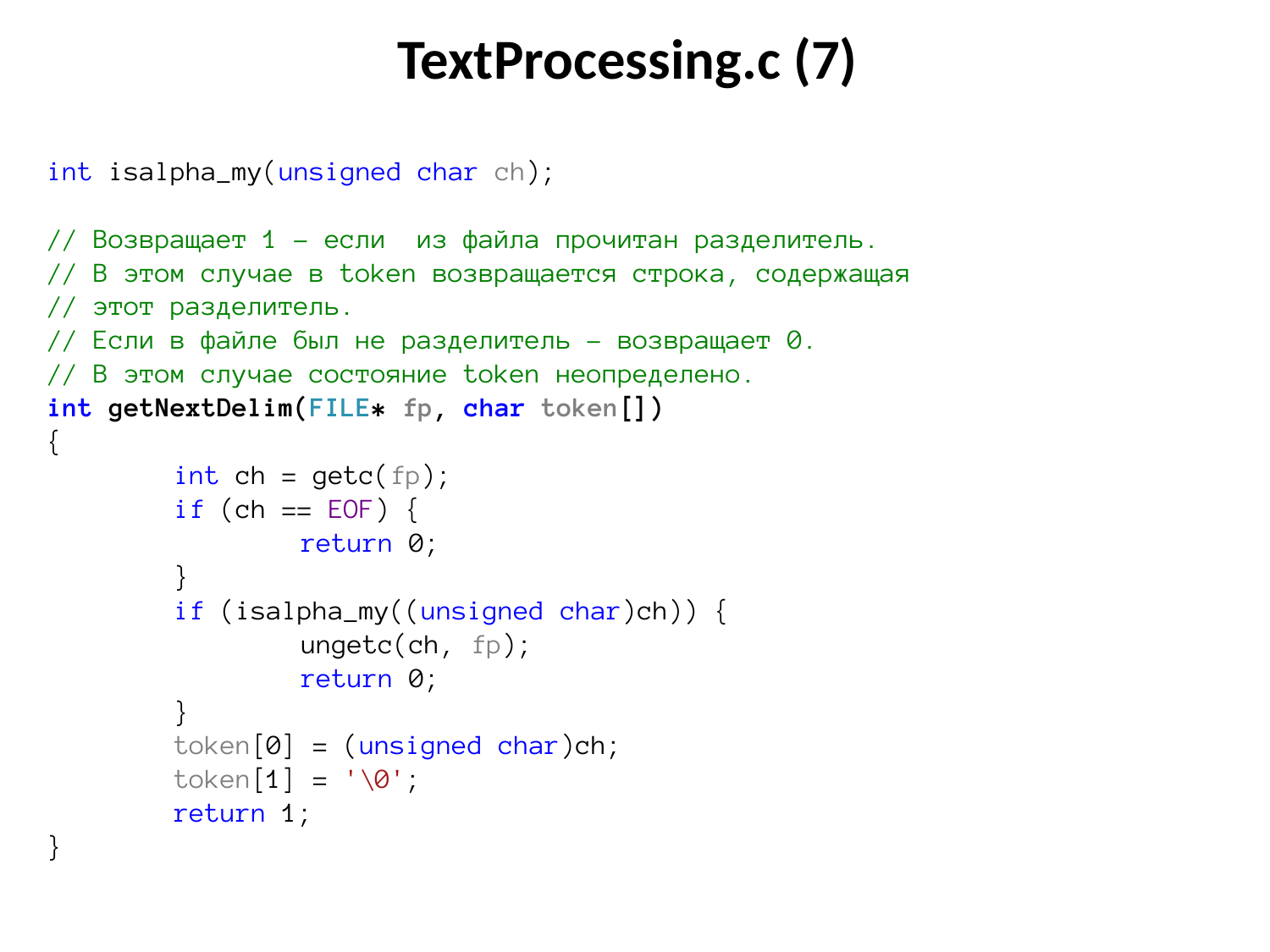

# TextProcessing.с (7)

int isalpha_my(unsigned char ch);

// Возвращает 1 - если  из файла прочитан разделитель.
// В этом случае в token возвращается строка, содержащая
// этот разделитель.
// Если в файле был не разделитель - возвращает 0.
// В этом случае состояние token неопределено.
int getNextDelim(FILE* fp, char token[])
{
	int ch = getc(fp);
	if (ch == EOF) {
		return 0;
	}
	if (isalpha_my((unsigned char)ch)) {
		ungetc(ch, fp);
		return 0;
	}
	token[0] = (unsigned char)ch;
	token[1] = '\0';
	return 1;
}